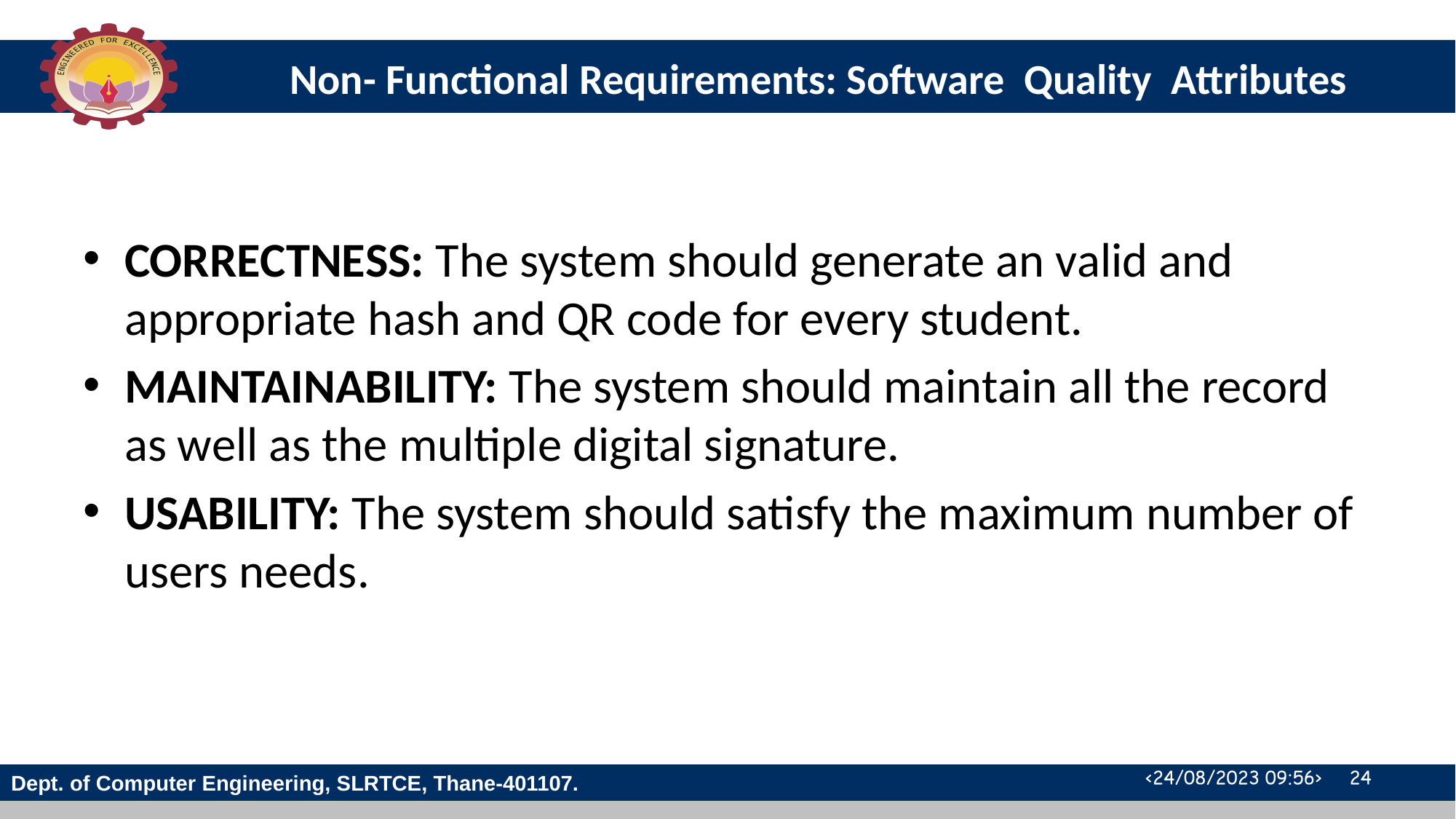

# Non- Functional Requirements: Software  Quality  Attributes

CORRECTNESS: The system should generate an valid and appropriate hash and QR code for every student.
MAINTAINABILITY: The system should maintain all the record as well as the multiple digital signature.
USABILITY: The system should satisfy the maximum number of users needs.

<24/08/2023 09:56>     24